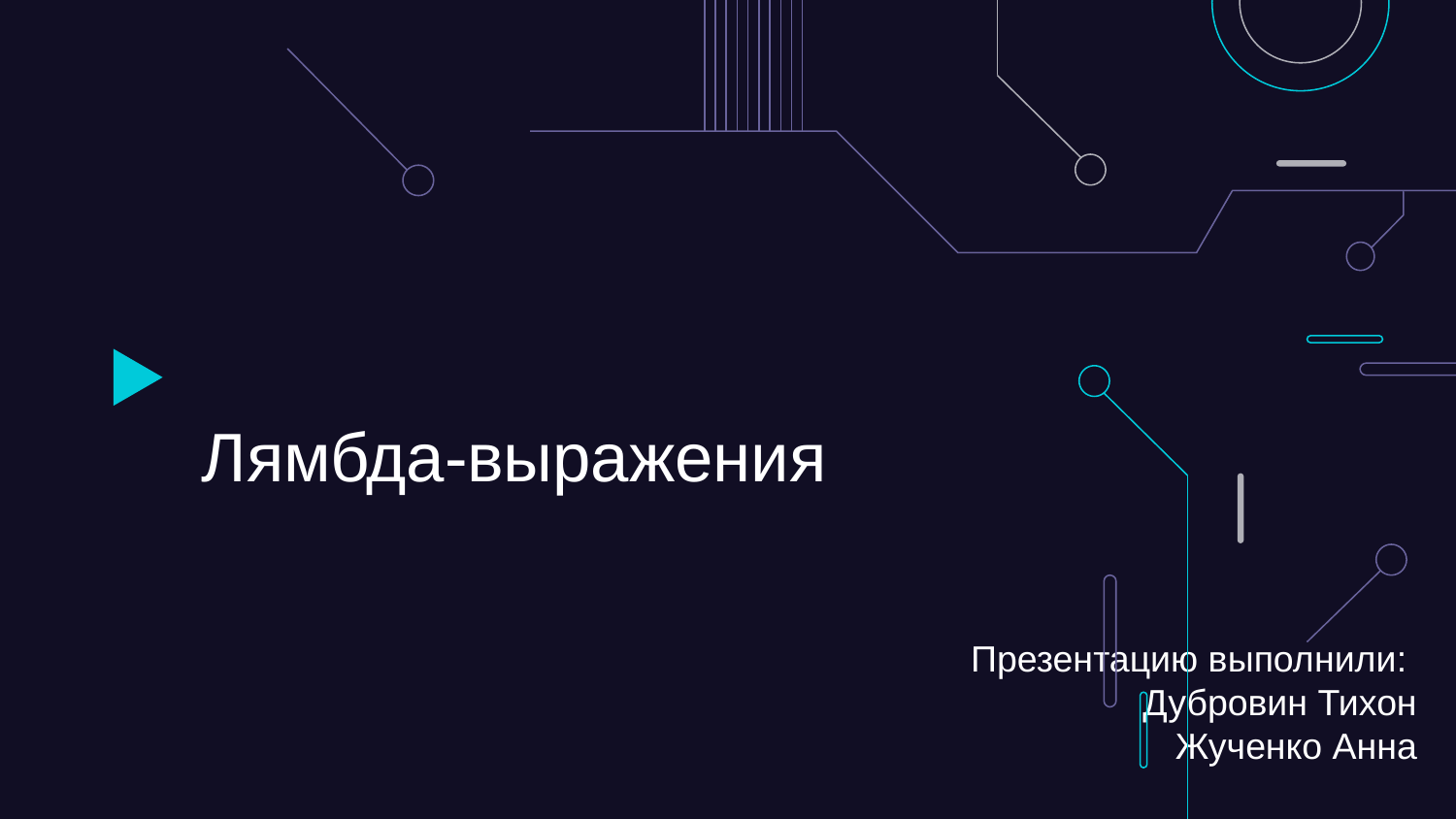

# Лямбда-выражения

Презентацию выполнили:
Дубровин Тихон
Жученко Анна